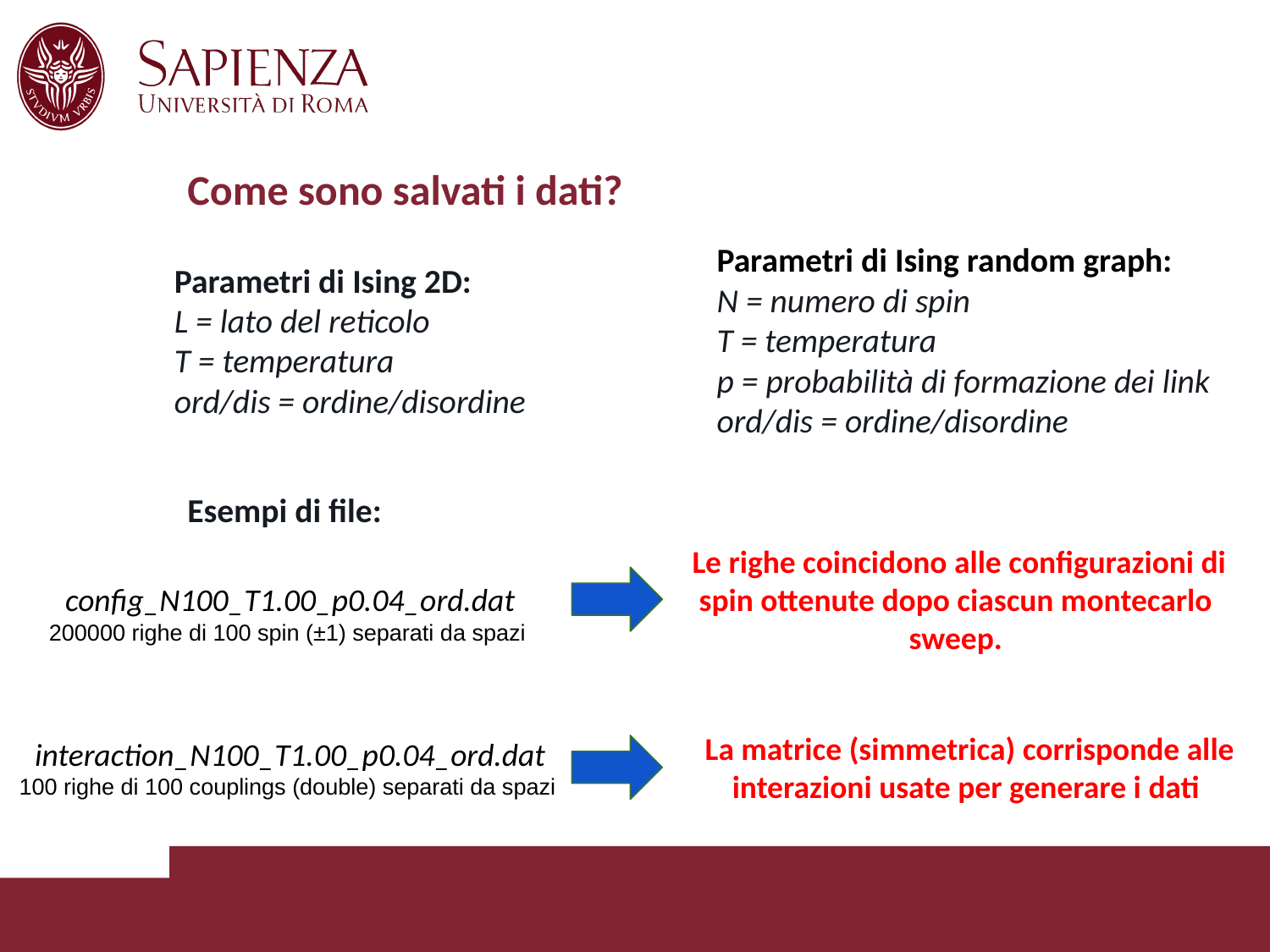

# Come sono salvati i dati?
Parametri di Ising random graph:
N = numero di spin
T = temperatura
p = probabilità di formazione dei link
ord/dis = ordine/disordine
Parametri di Ising 2D:
L = lato del reticolo
T = temperatura
ord/dis = ordine/disordine
Esempi di file:
 Le righe coincidono alle configurazioni di spin ottenute dopo ciascun montecarlo sweep.
config_N100_T1.00_p0.04_ord.dat
200000 righe di 100 spin (±1) separati da spazi

 La matrice (simmetrica) corrisponde alle interazioni usate per generare i dati
interaction_N100_T1.00_p0.04_ord.dat
100 righe di 100 couplings (double) separati da spazi